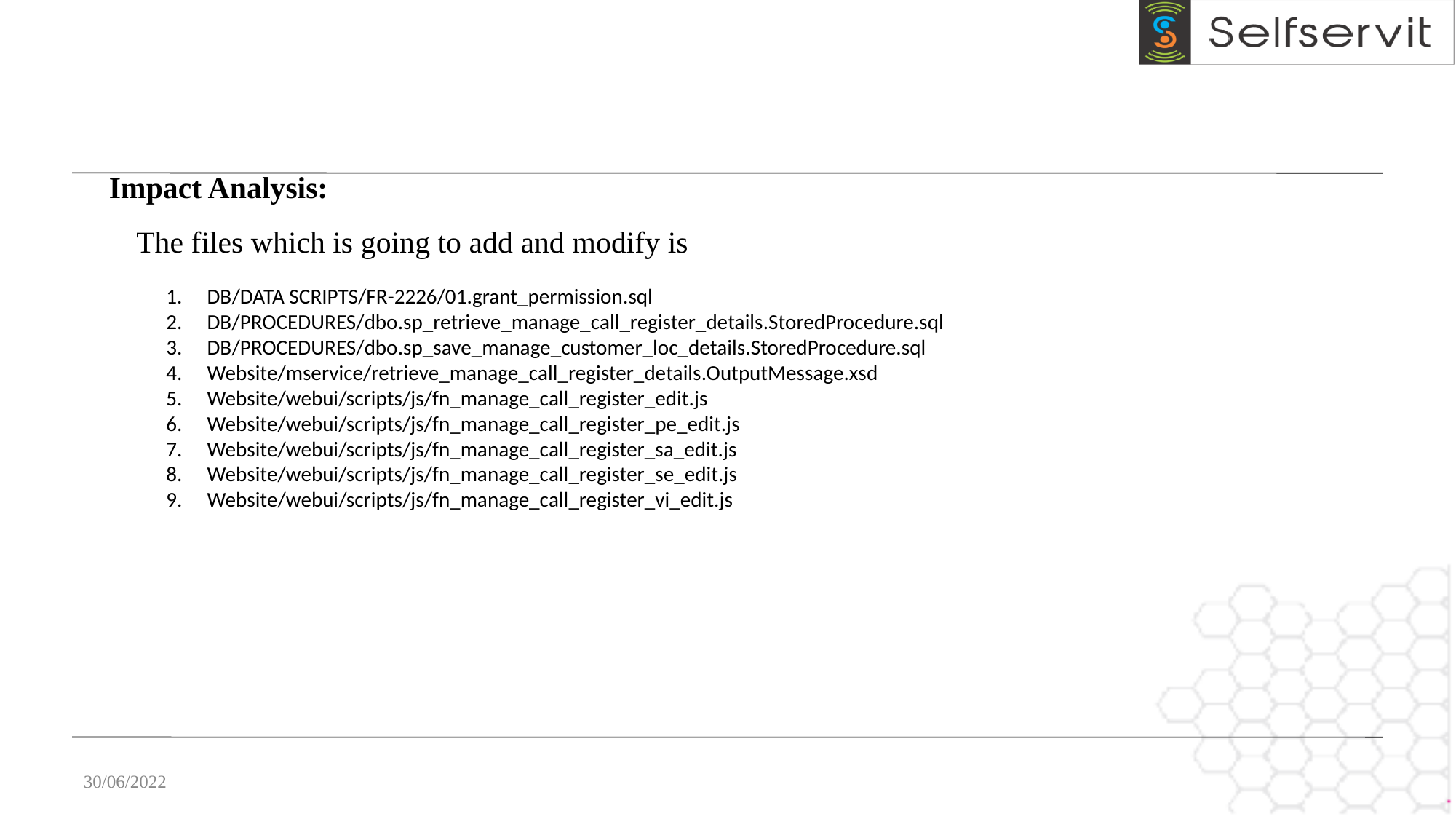

Impact Analysis:
   The files which is going to add and modify is
DB/DATA SCRIPTS/FR-2226/01.grant_permission.sql
DB/PROCEDURES/dbo.sp_retrieve_manage_call_register_details.StoredProcedure.sql
DB/PROCEDURES/dbo.sp_save_manage_customer_loc_details.StoredProcedure.sql
Website/mservice/retrieve_manage_call_register_details.OutputMessage.xsd
Website/webui/scripts/js/fn_manage_call_register_edit.js
Website/webui/scripts/js/fn_manage_call_register_pe_edit.js
Website/webui/scripts/js/fn_manage_call_register_sa_edit.js
Website/webui/scripts/js/fn_manage_call_register_se_edit.js
Website/webui/scripts/js/fn_manage_call_register_vi_edit.js
30/06/2022